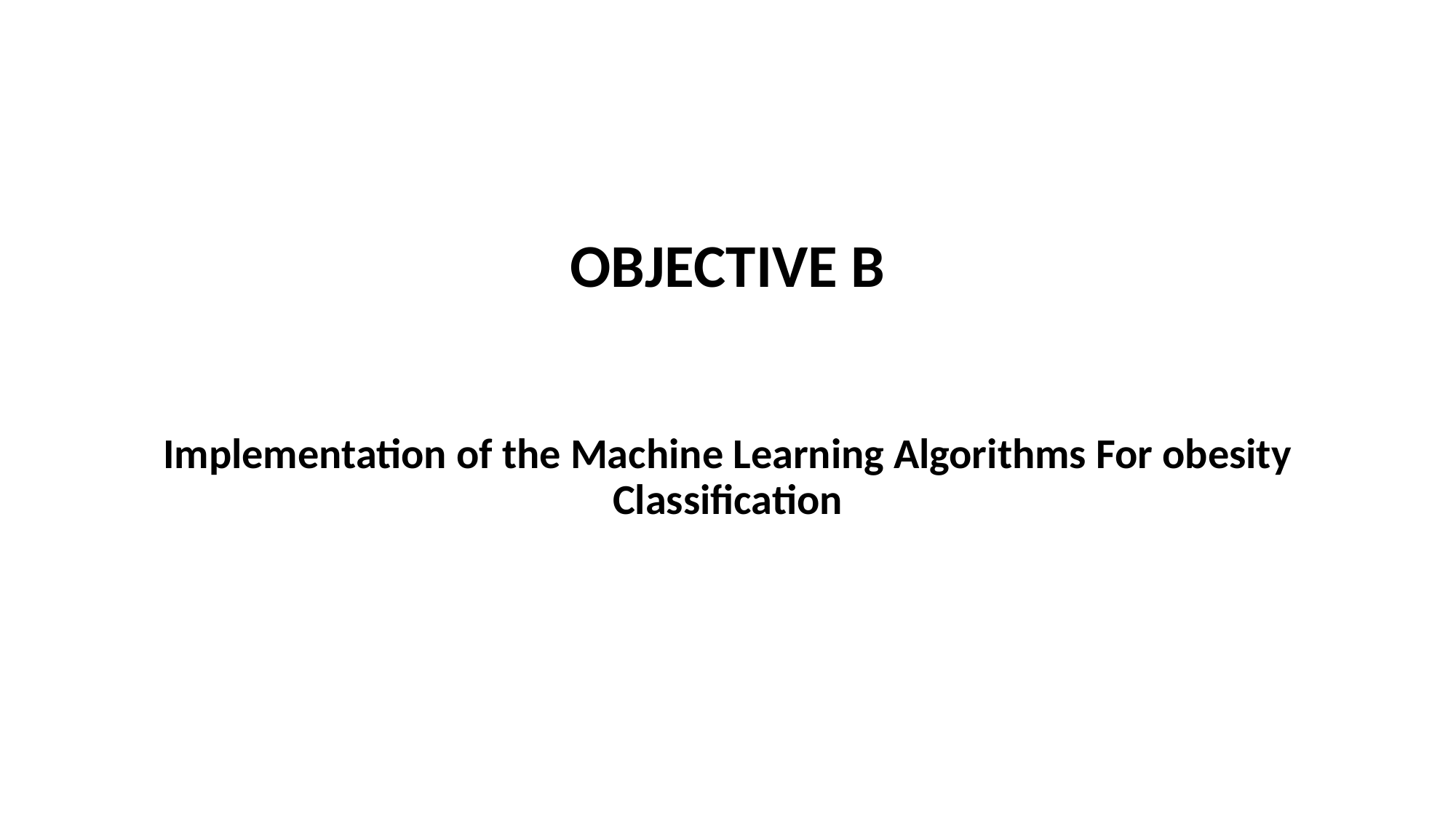

# OBJECTIVE B

Implementation of the Machine Learning Algorithms For obesity Classification